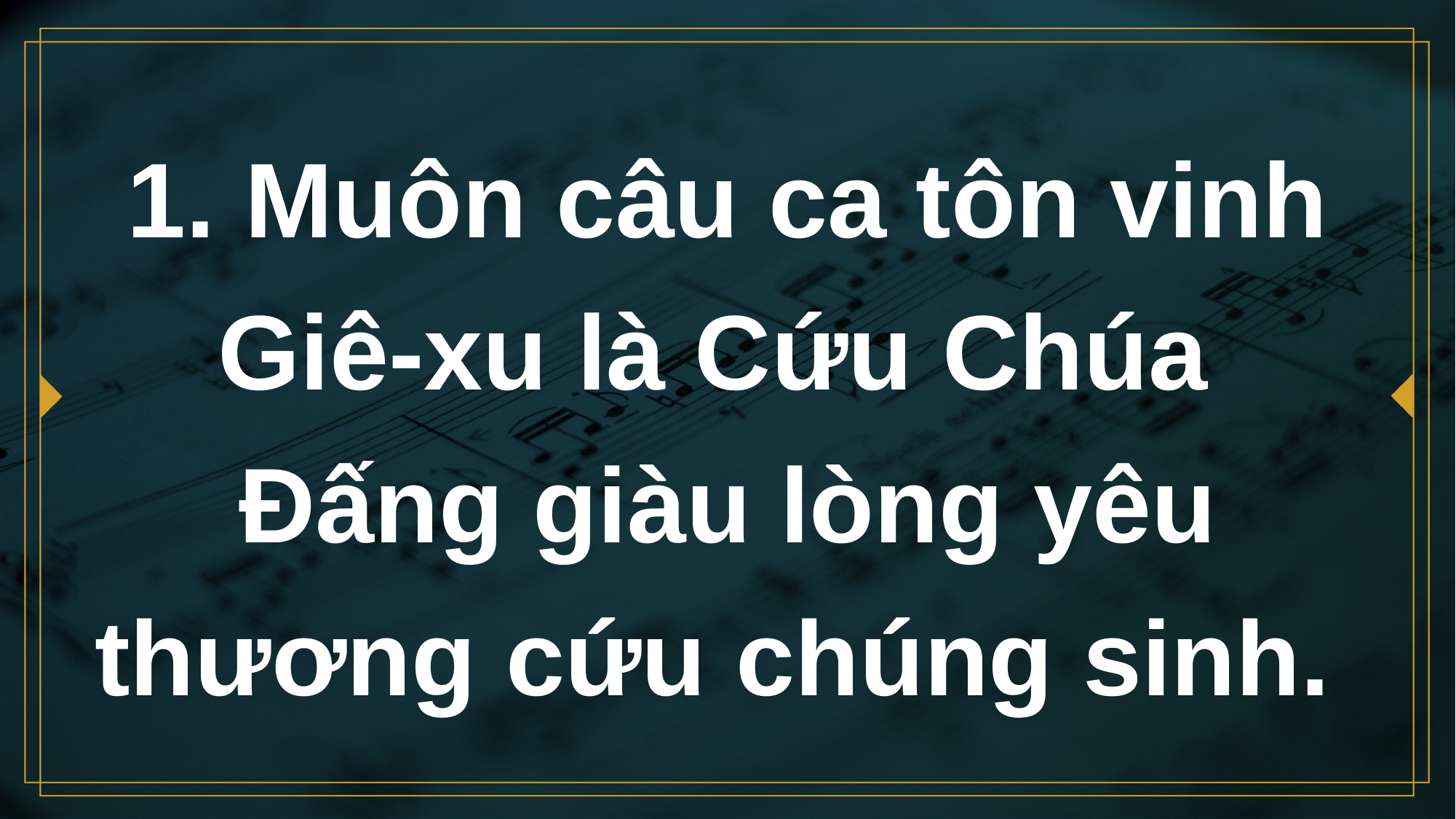

# 1. Muôn câu ca tôn vinh Giê-xu là Cứu Chúa
Đấng giàu lòng yêu thương cứu chúng sinh.